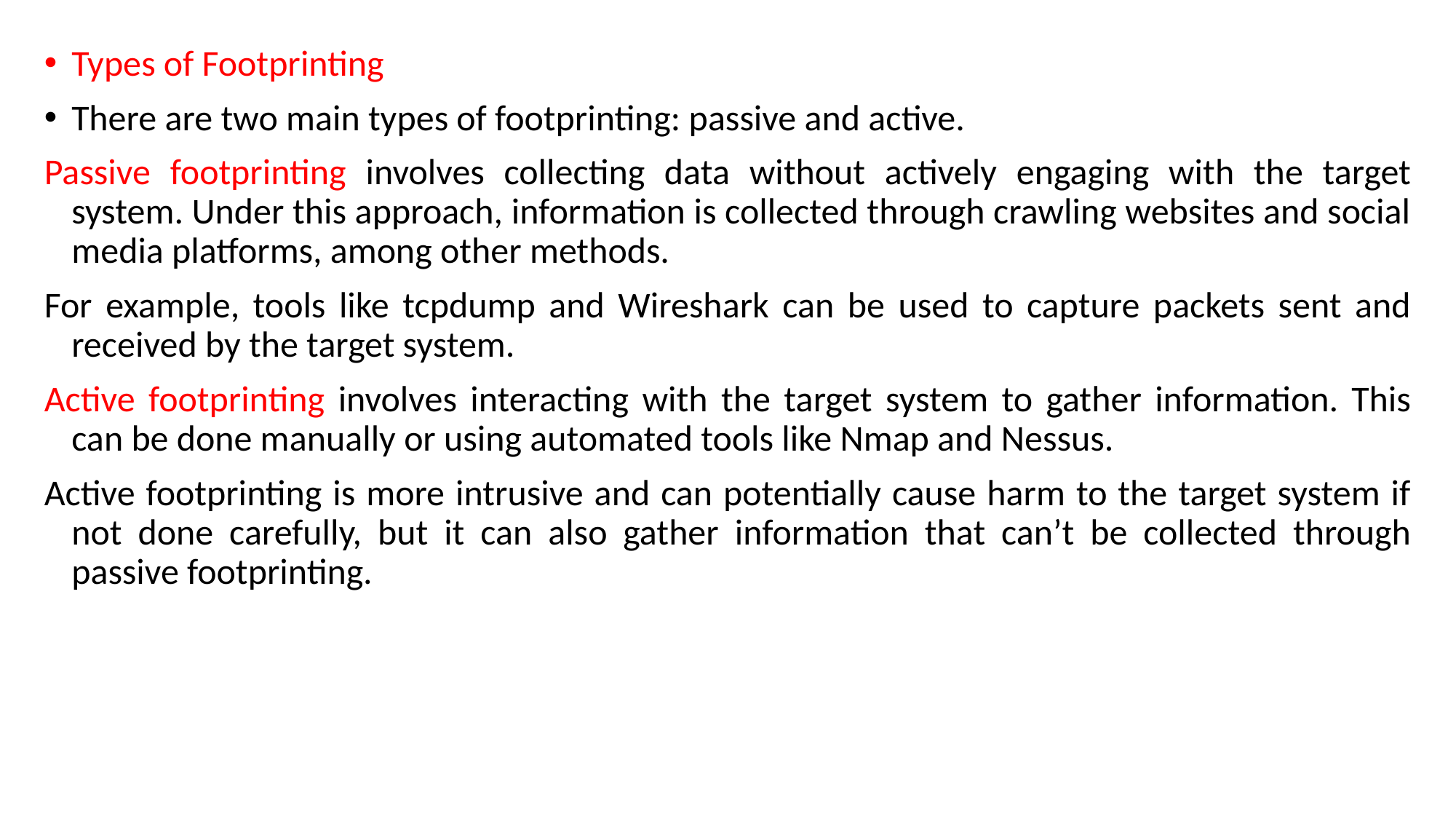

Types of Footprinting
There are two main types of footprinting: passive and active.
Passive footprinting involves collecting data without actively engaging with the target system. Under this approach, information is collected through crawling websites and social media platforms, among other methods.
For example, tools like tcpdump and Wireshark can be used to capture packets sent and received by the target system.
Active footprinting involves interacting with the target system to gather information. This can be done manually or using automated tools like Nmap and Nessus.
Active footprinting is more intrusive and can potentially cause harm to the target system if not done carefully, but it can also gather information that can’t be collected through passive footprinting.